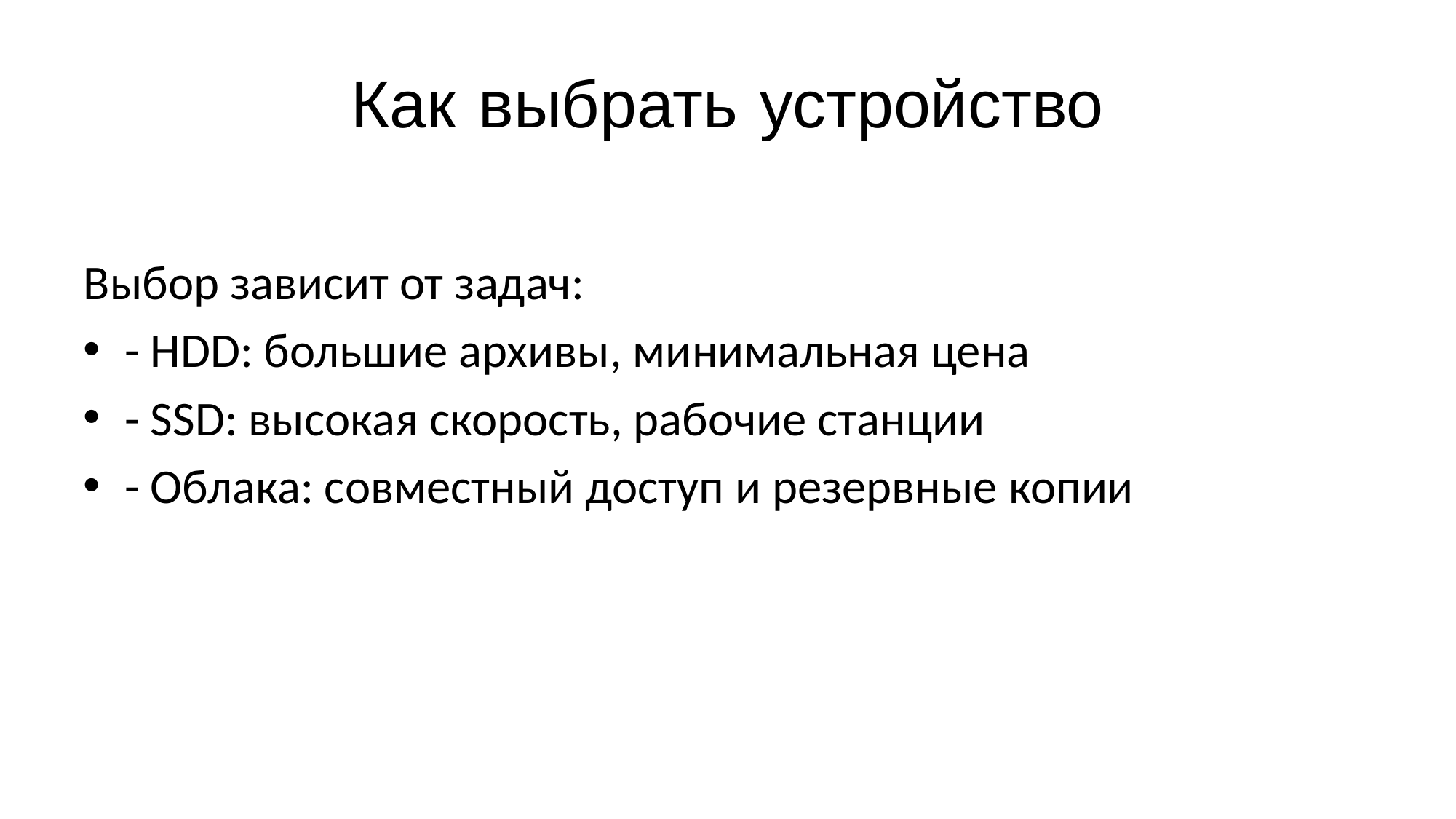

# Как выбрать устройство
Выбор зависит от задач:
- HDD: большие архивы, минимальная цена
- SSD: высокая скорость, рабочие станции
- Облака: совместный доступ и резервные копии